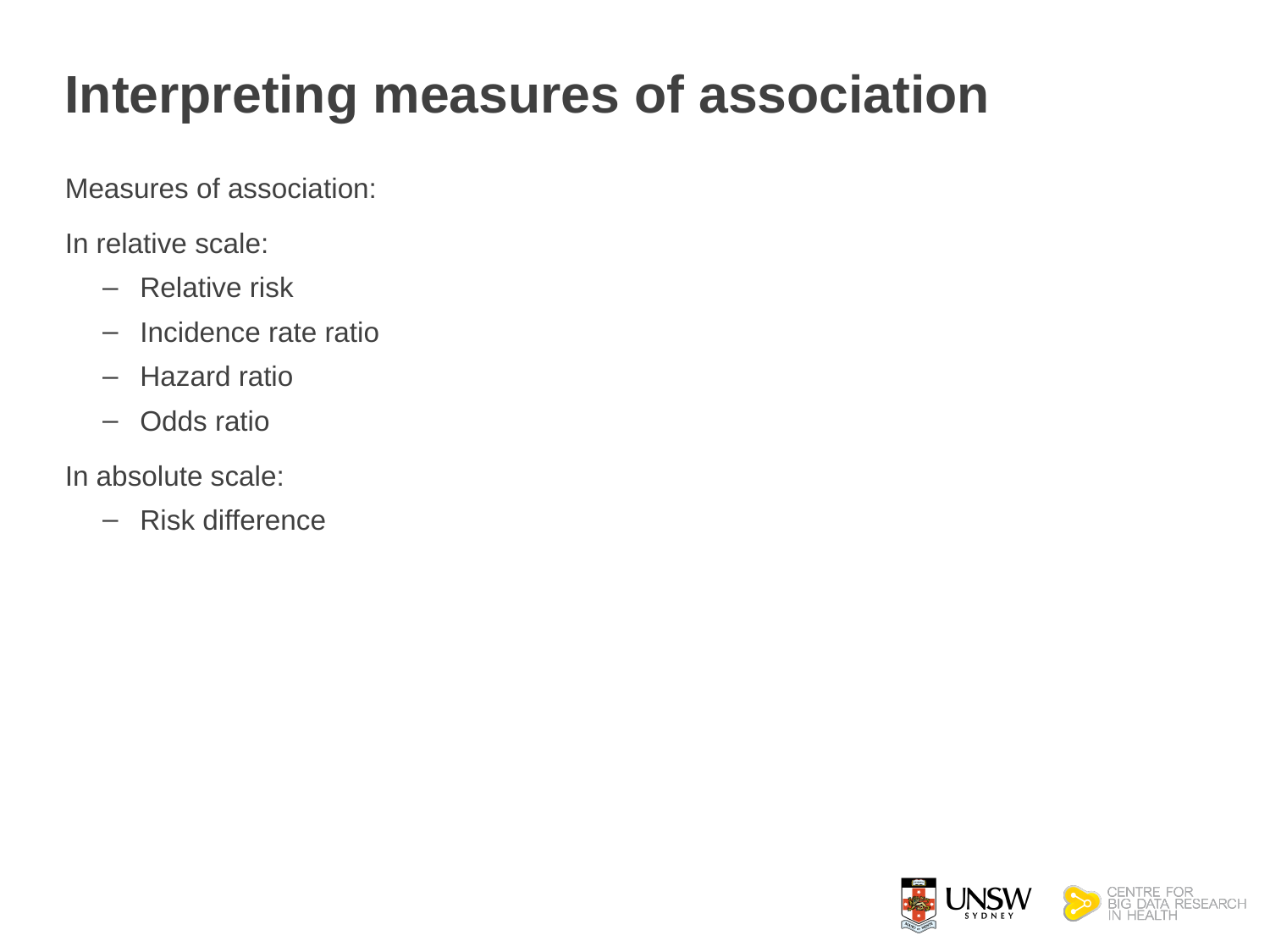

# Interpreting measures of association
Measures of association:
In relative scale:
Relative risk
Incidence rate ratio
Hazard ratio
Odds ratio
In absolute scale:
Risk difference